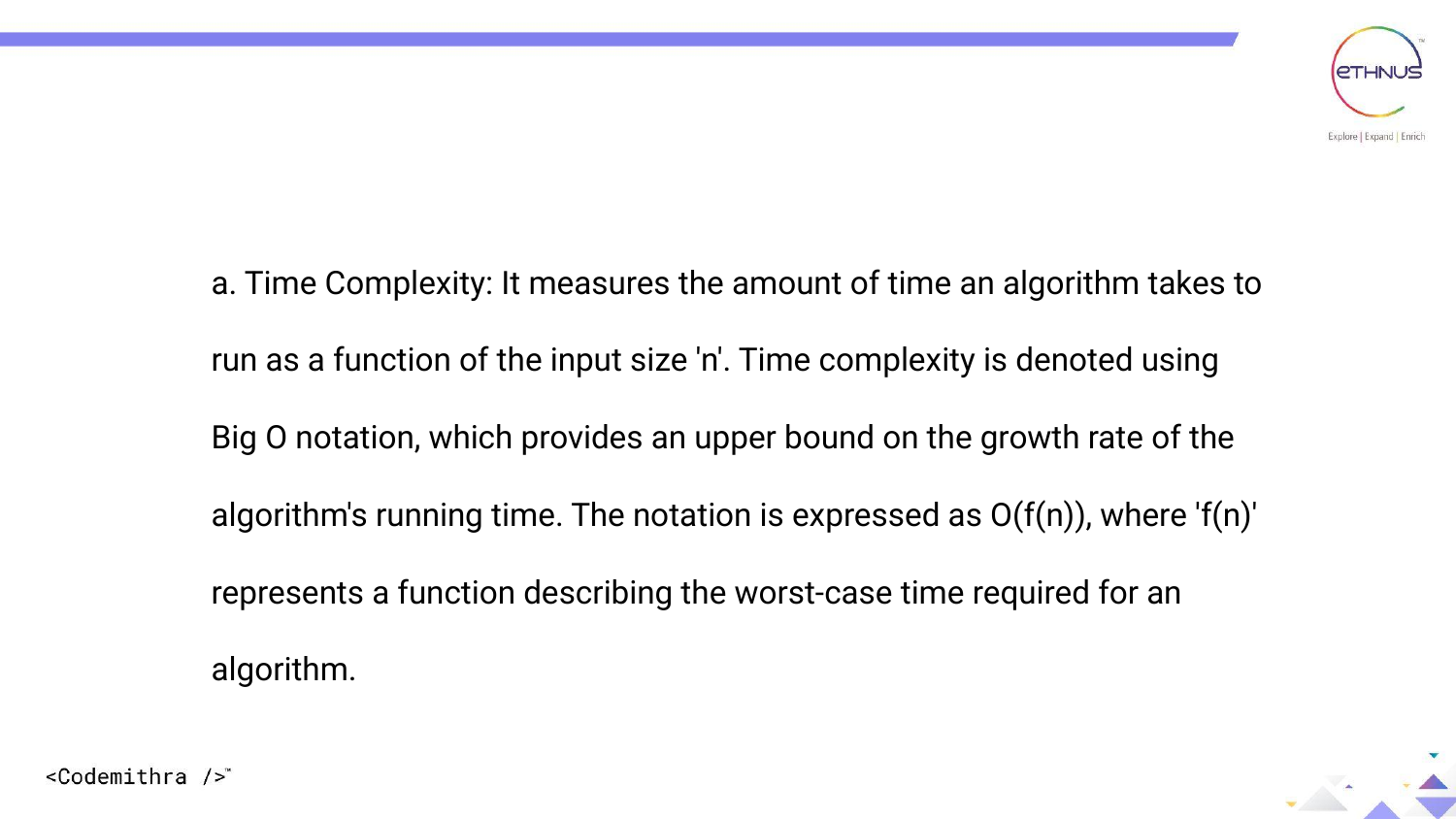

a. Time Complexity: It measures the amount of time an algorithm takes to run as a function of the input size 'n'. Time complexity is denoted using Big O notation, which provides an upper bound on the growth rate of the algorithm's running time. The notation is expressed as O(f(n)), where 'f(n)' represents a function describing the worst-case time required for an algorithm.